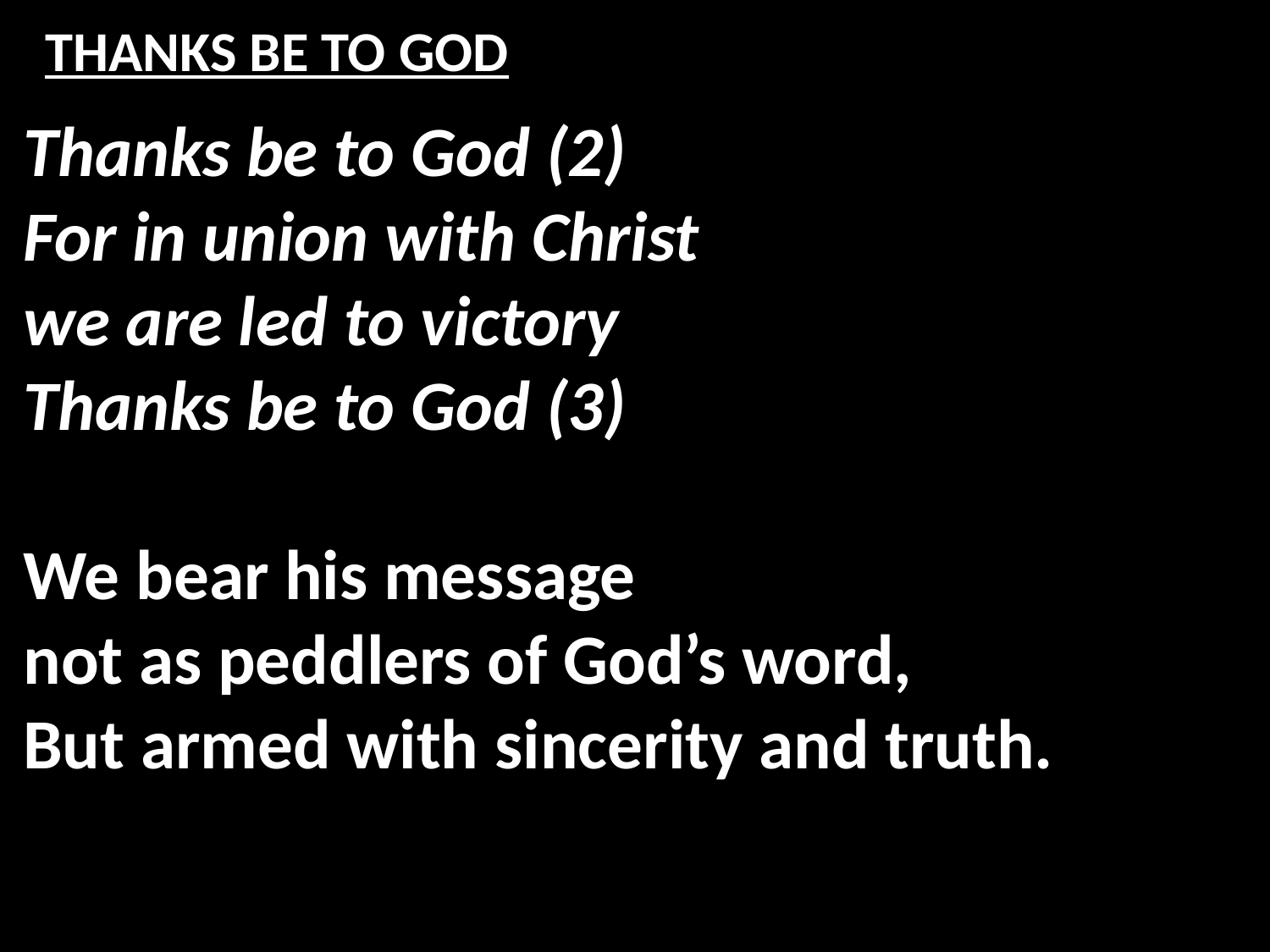

# THANKS BE TO GOD
Thanks be to God (2)
For in union with Christ
we are led to victory
Thanks be to God (3)

We bear his message
not as peddlers of God’s word,
But armed with sincerity and truth.